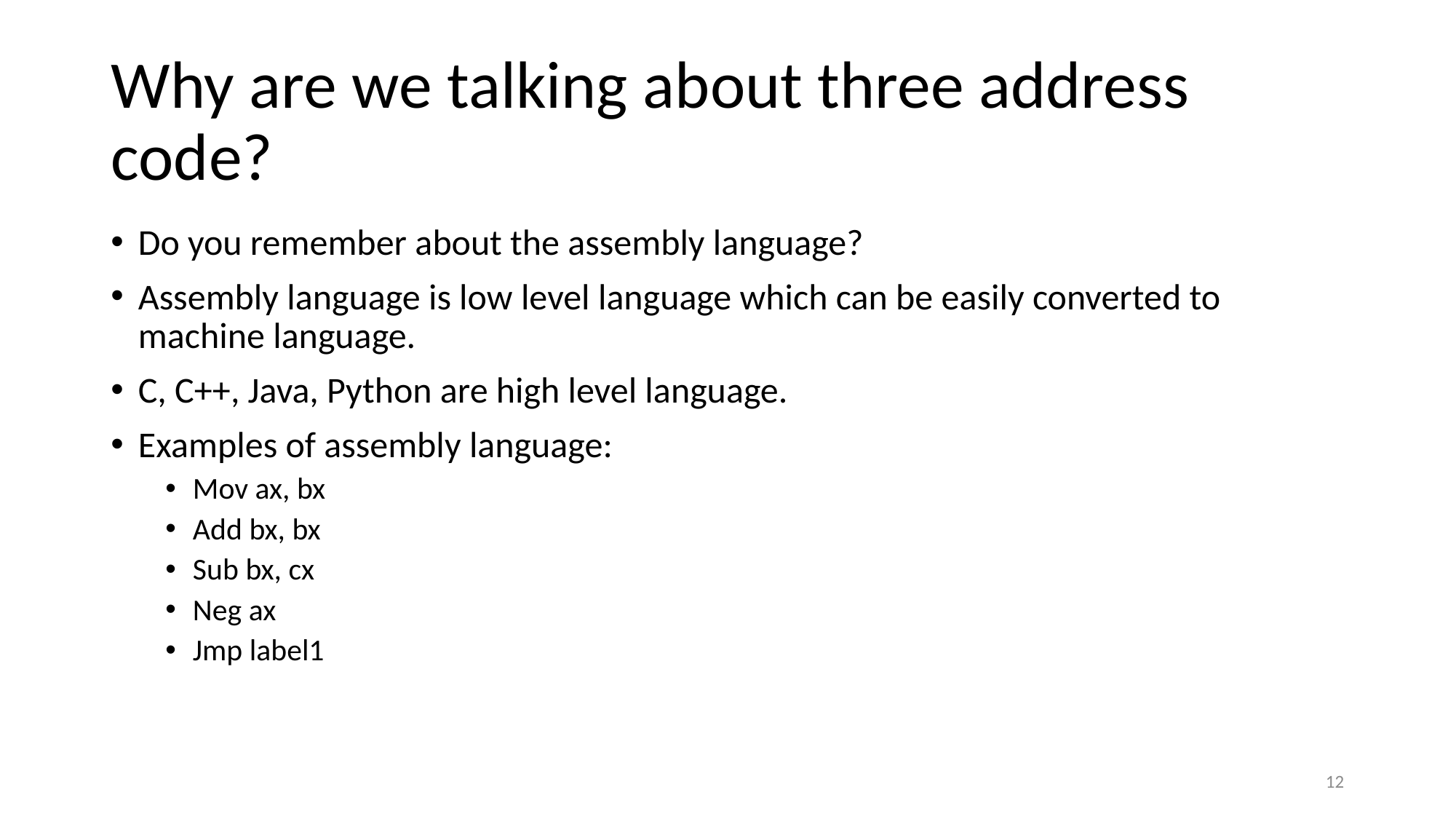

# Why are we talking about three address code?
Do you remember about the assembly language?
Assembly language is low level language which can be easily converted to machine language.
C, C++, Java, Python are high level language.
Examples of assembly language:
Mov ax, bx
Add bx, bx
Sub bx, cx
Neg ax
Jmp label1
12